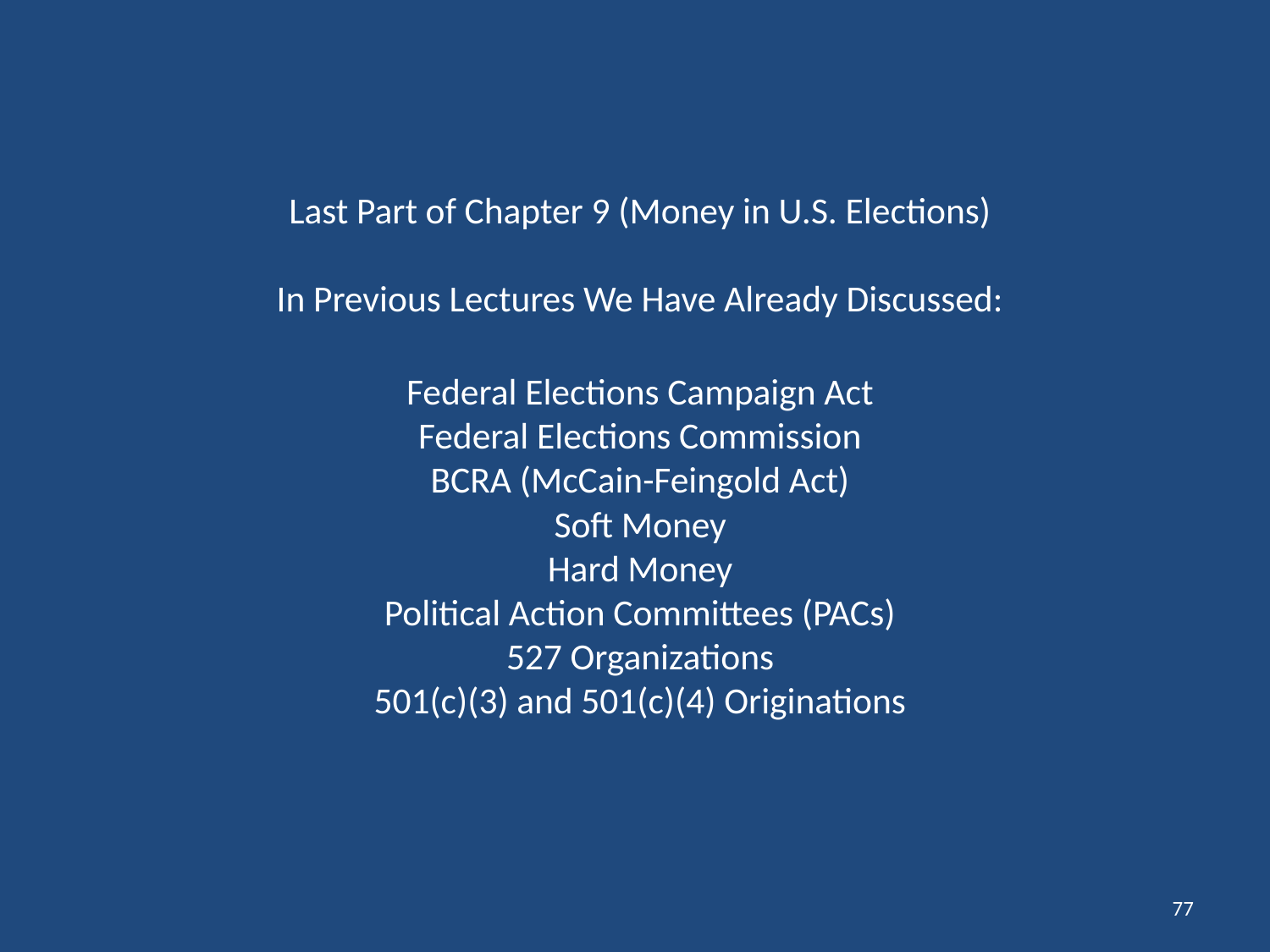

# Last Part of Chapter 9 (Money in U.S. Elections) In Previous Lectures We Have Already Discussed: Federal Elections Campaign Act Federal Elections Commission BCRA (McCain-Feingold Act) Soft Money Hard Money Political Action Committees (PACs) 527 Organizations 501(c)(3) and 501(c)(4) Originations
77